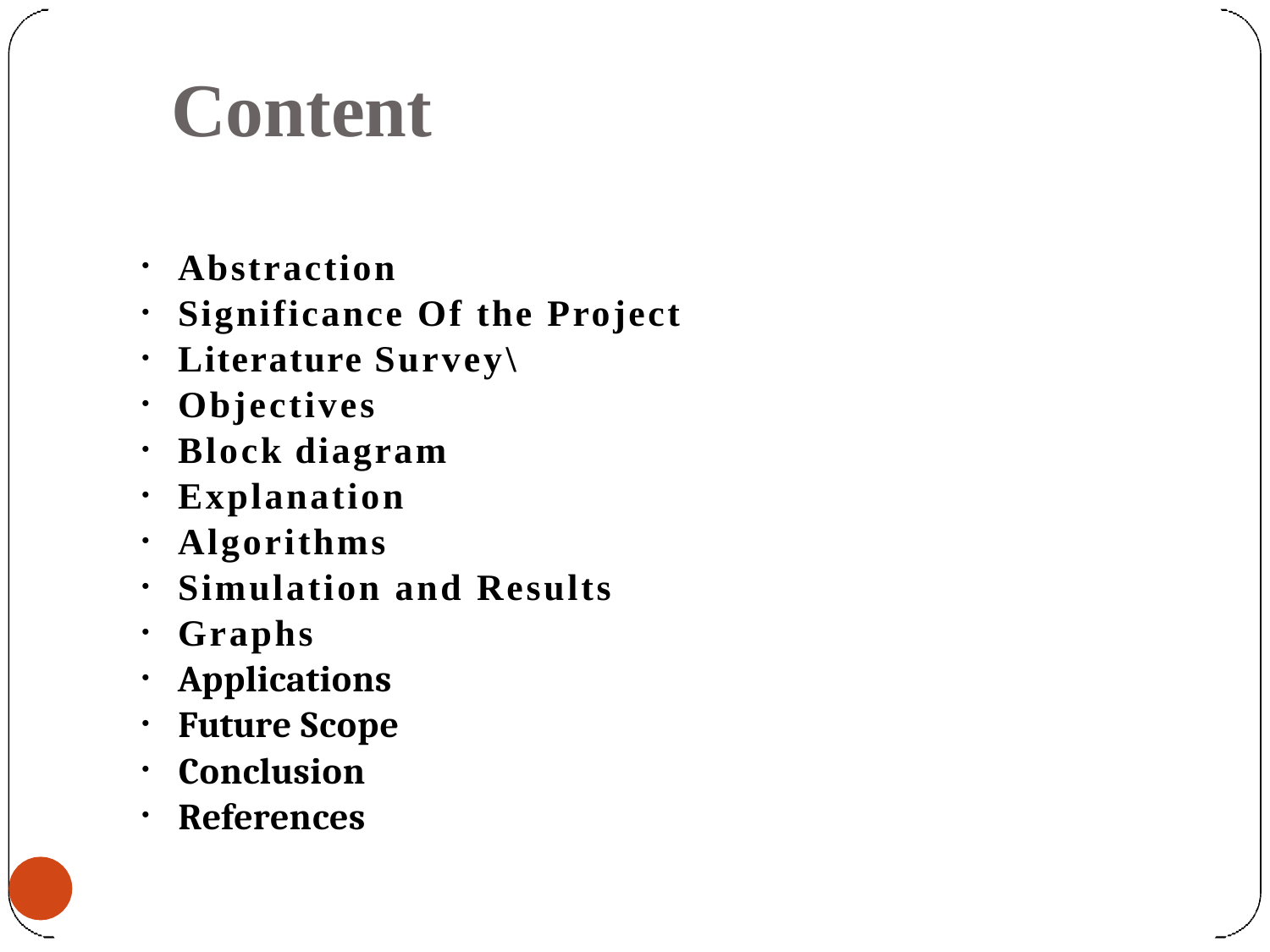

# Content

Abstraction
Significance Of the Project
Literature Survey\
Objectives
Block diagram
Explanation
Algorithms
Simulation and Results
Graphs
Applications
Future Scope
Conclusion
References